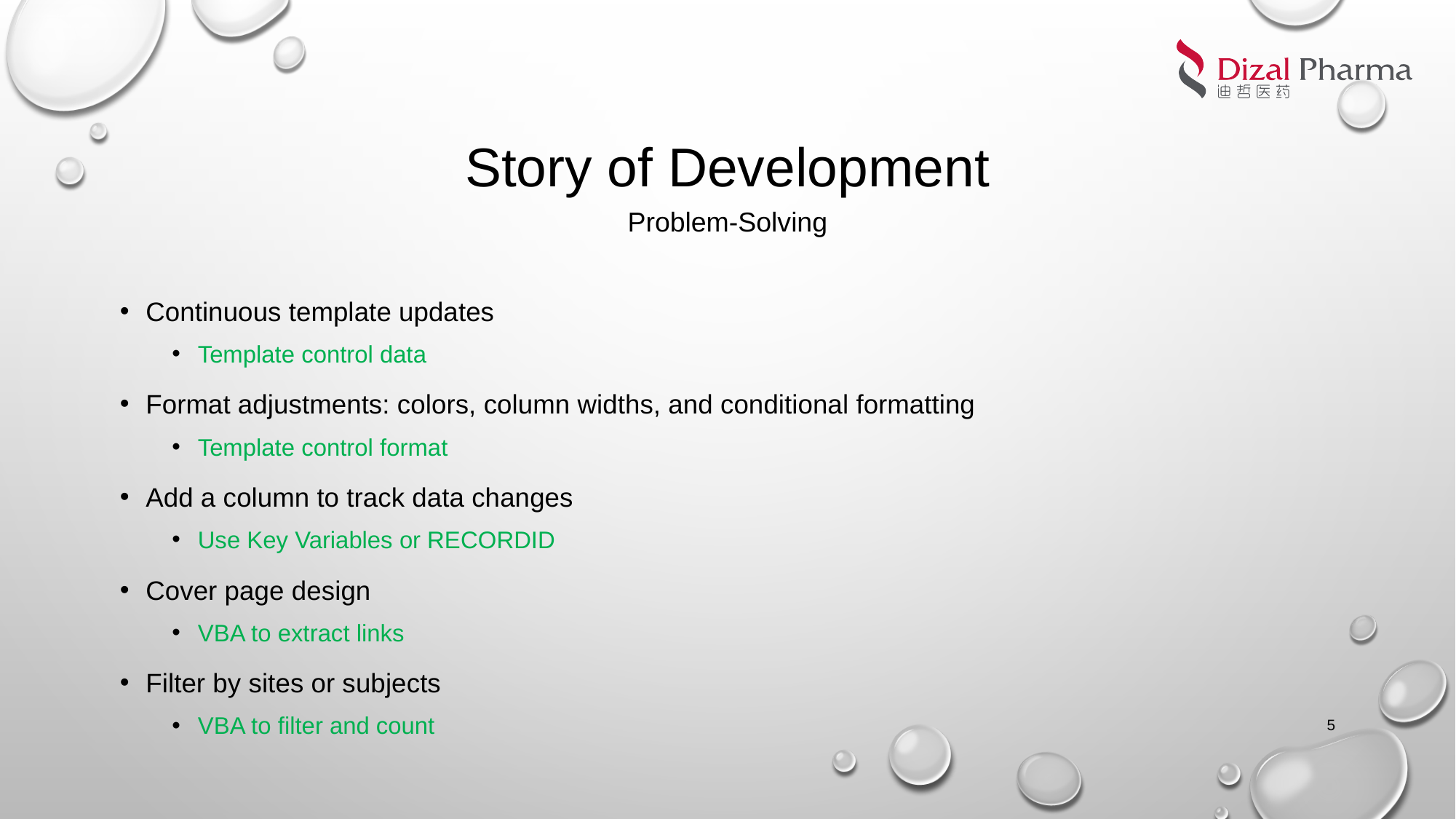

# Story of Development
Problem-Solving
Continuous template updates
Template control data
Format adjustments: colors, column widths, and conditional formatting
Template control format
Add a column to track data changes
Use Key Variables or RECORDID
Cover page design
VBA to extract links
Filter by sites or subjects
VBA to filter and count

5